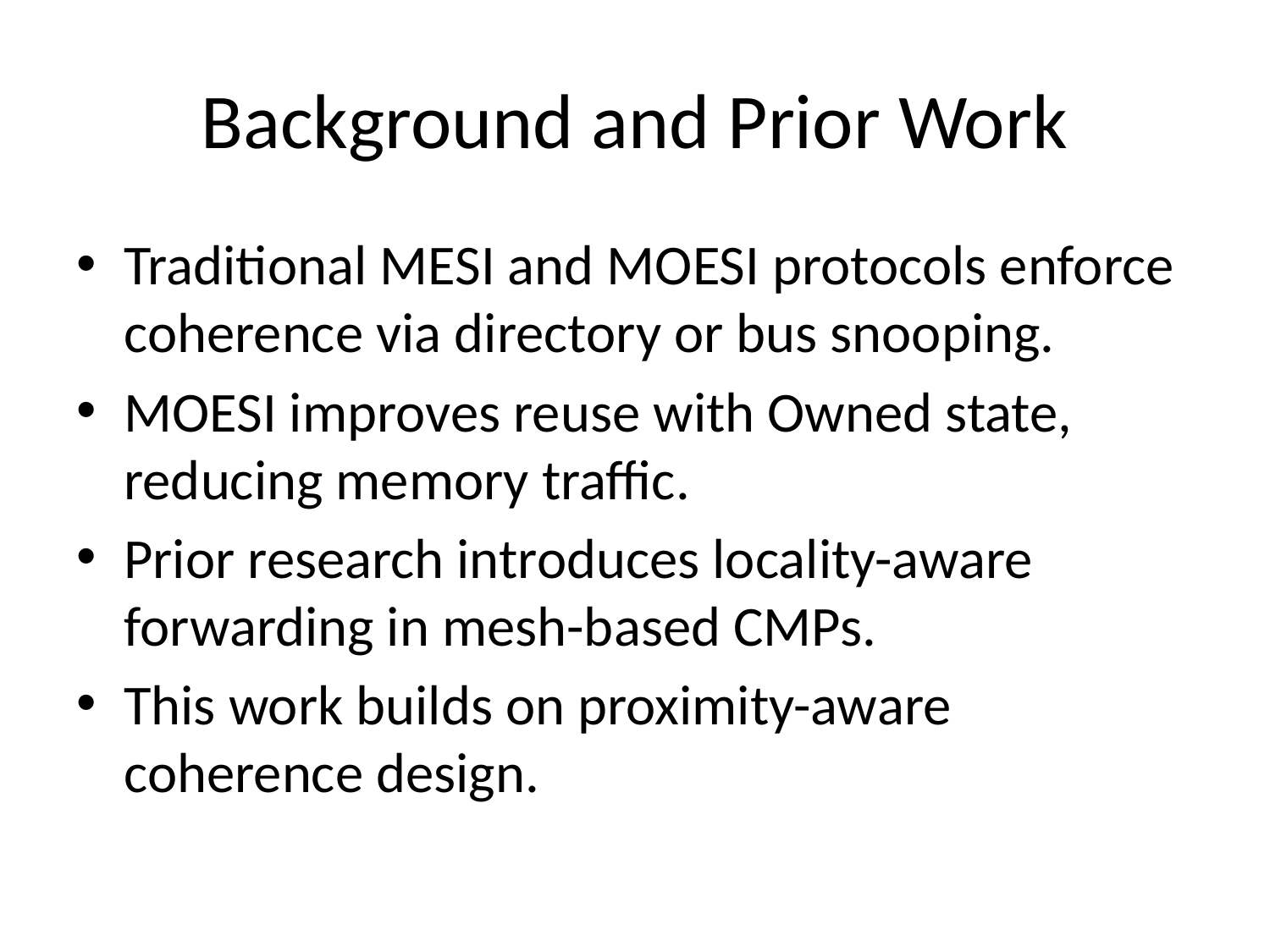

# Background and Prior Work
Traditional MESI and MOESI protocols enforce coherence via directory or bus snooping.
MOESI improves reuse with Owned state, reducing memory traffic.
Prior research introduces locality-aware forwarding in mesh-based CMPs.
This work builds on proximity-aware coherence design.